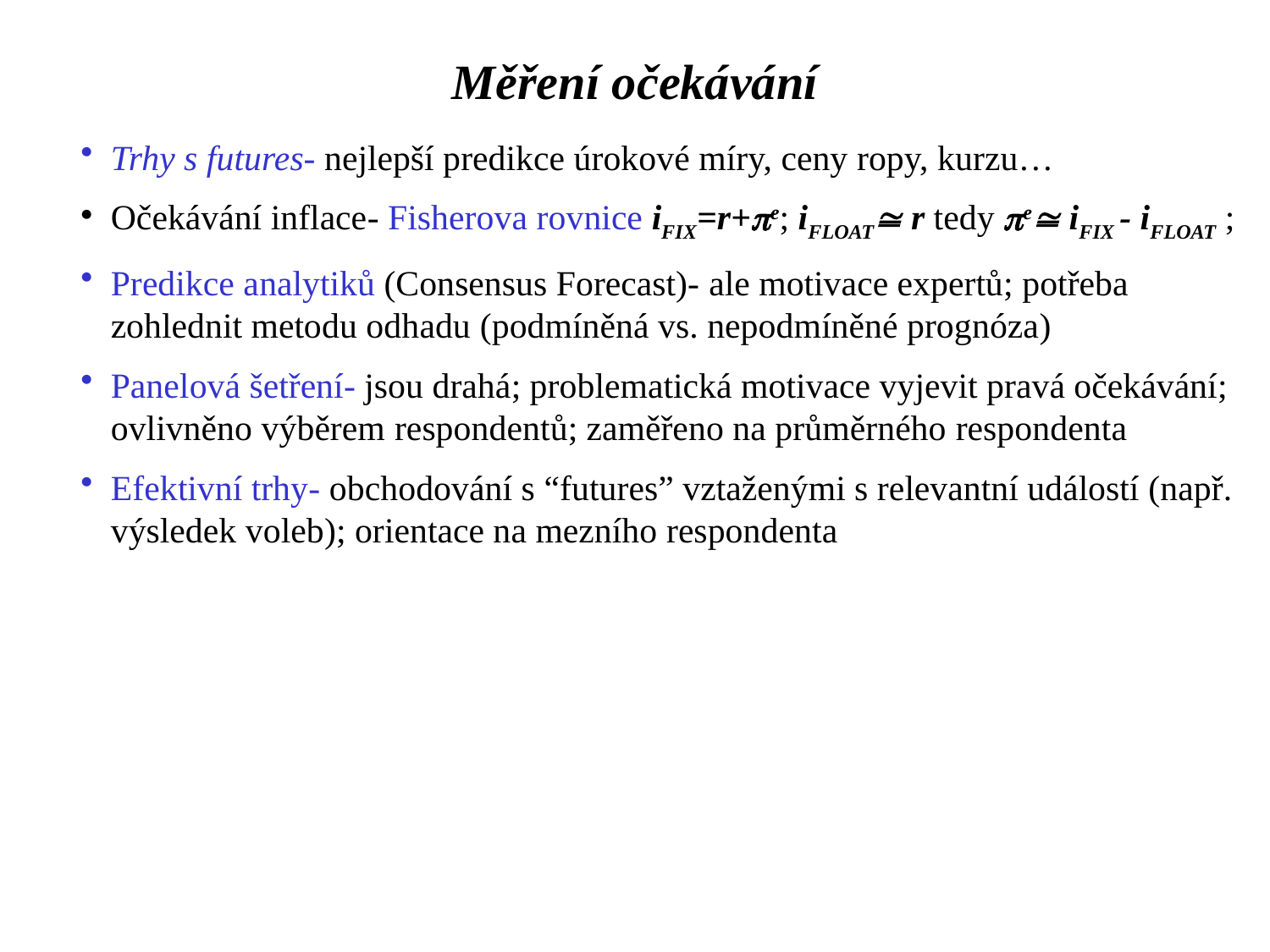

Měření očekávání
Trhy s futures- nejlepší predikce úrokové míry, ceny ropy, kurzu…
Očekávání inflace- Fisherova rovnice iFIX=r+πe; iFLOAT≅ r tedy πe≅ iFIX - iFLOAT ;
Predikce analytiků (Consensus Forecast)- ale motivace expertů; potřeba zohlednit metodu odhadu (podmíněná vs. nepodmíněné prognóza)
Panelová šetření- jsou drahá; problematická motivace vyjevit pravá očekávání; ovlivněno výběrem respondentů; zaměřeno na průměrného respondenta
Efektivní trhy- obchodování s “futures” vztaženými s relevantní událostí (např. výsledek voleb); orientace na mezního respondenta